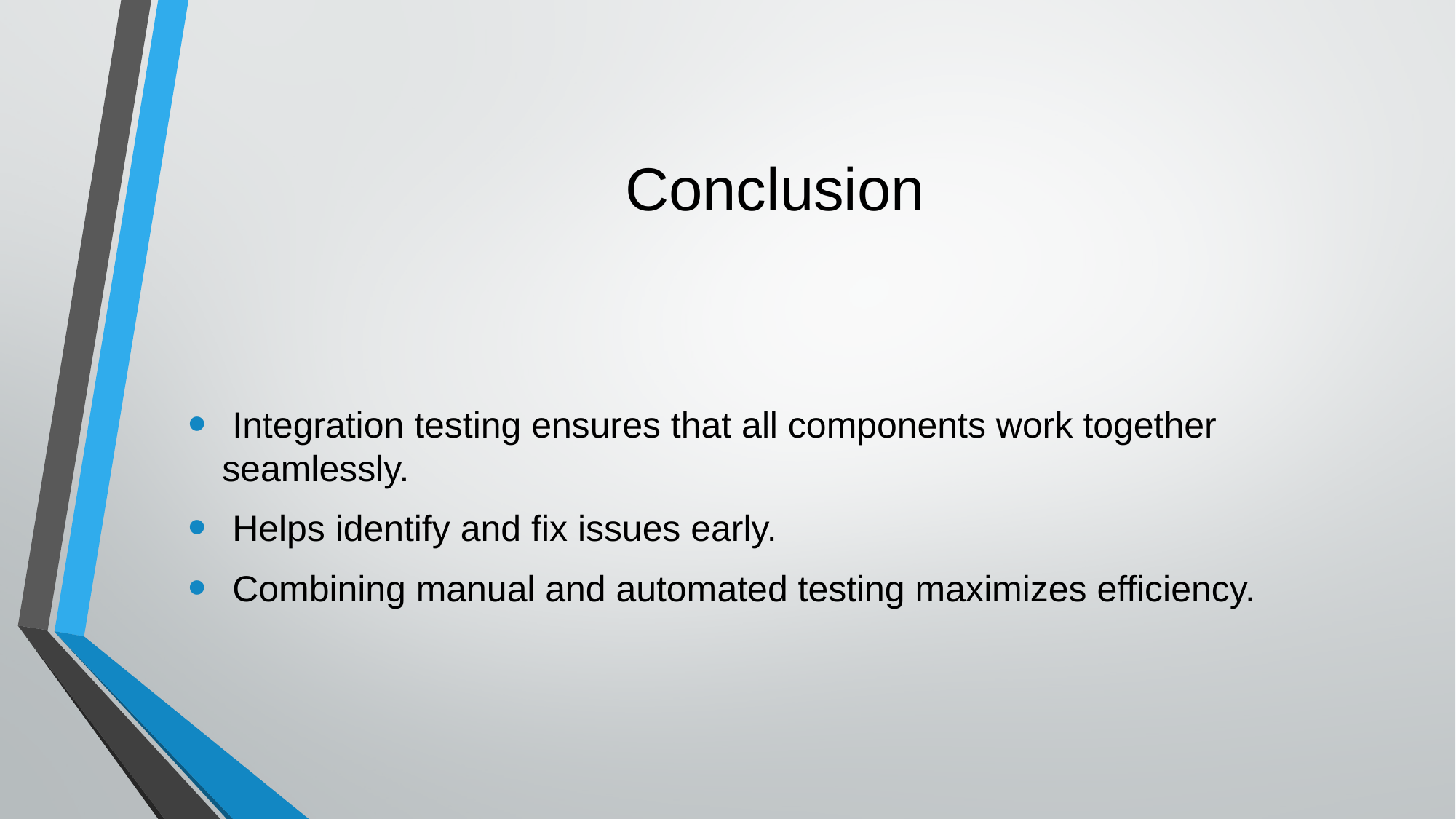

# Conclusion
 Integration testing ensures that all components work together seamlessly.
 Helps identify and fix issues early.
 Combining manual and automated testing maximizes efficiency.